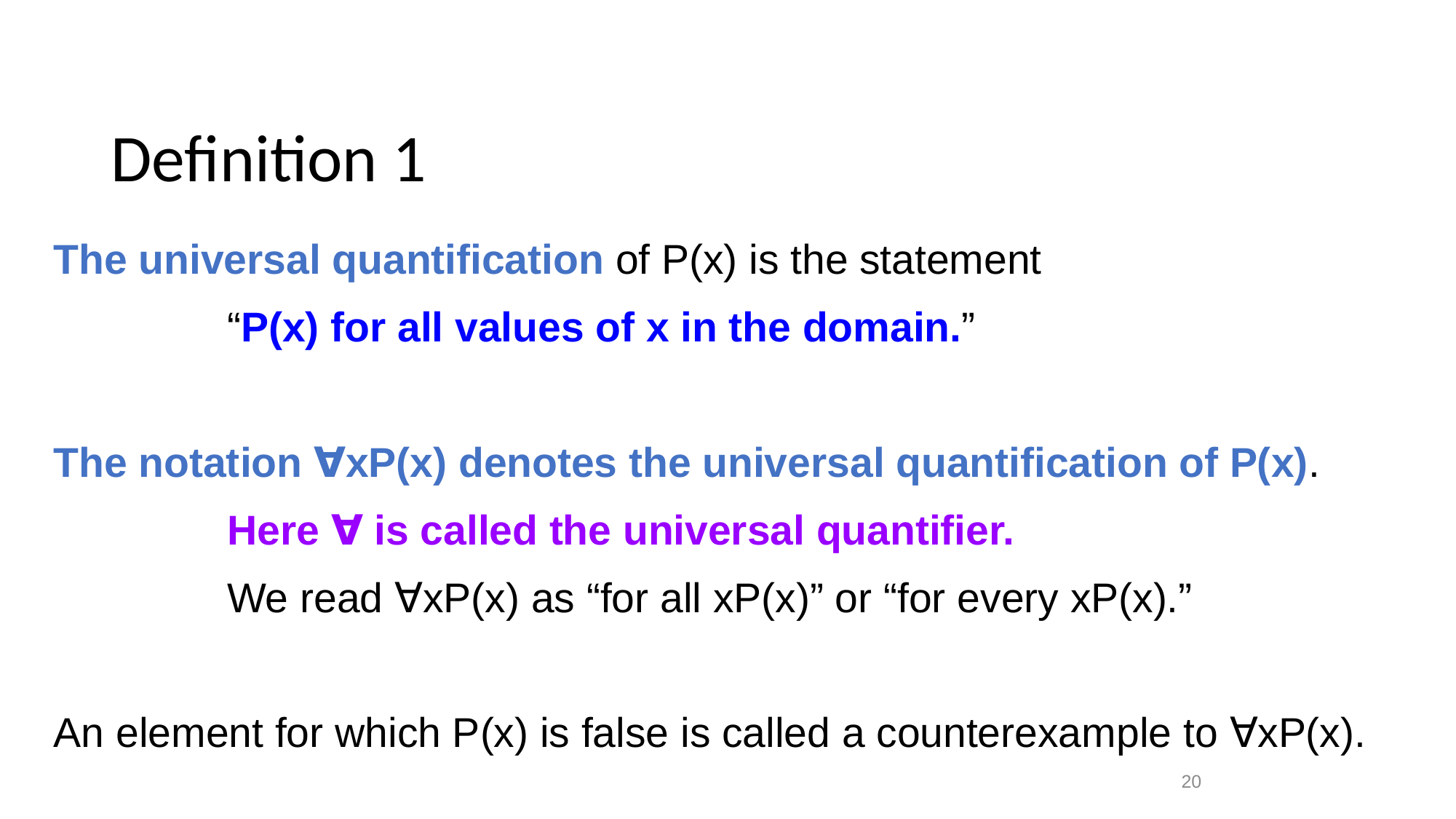

# Definition 1
The universal quantification of P(x) is the statement
“P(x) for all values of x in the domain.”

The notation ∀xP(x) denotes the universal quantification of P(x).
Here ∀ is called the universal quantifier.
We read ∀xP(x) as “for all xP(x)” or “for every xP(x).”

An element for which P(x) is false is called a counterexample to ∀xP(x).
20